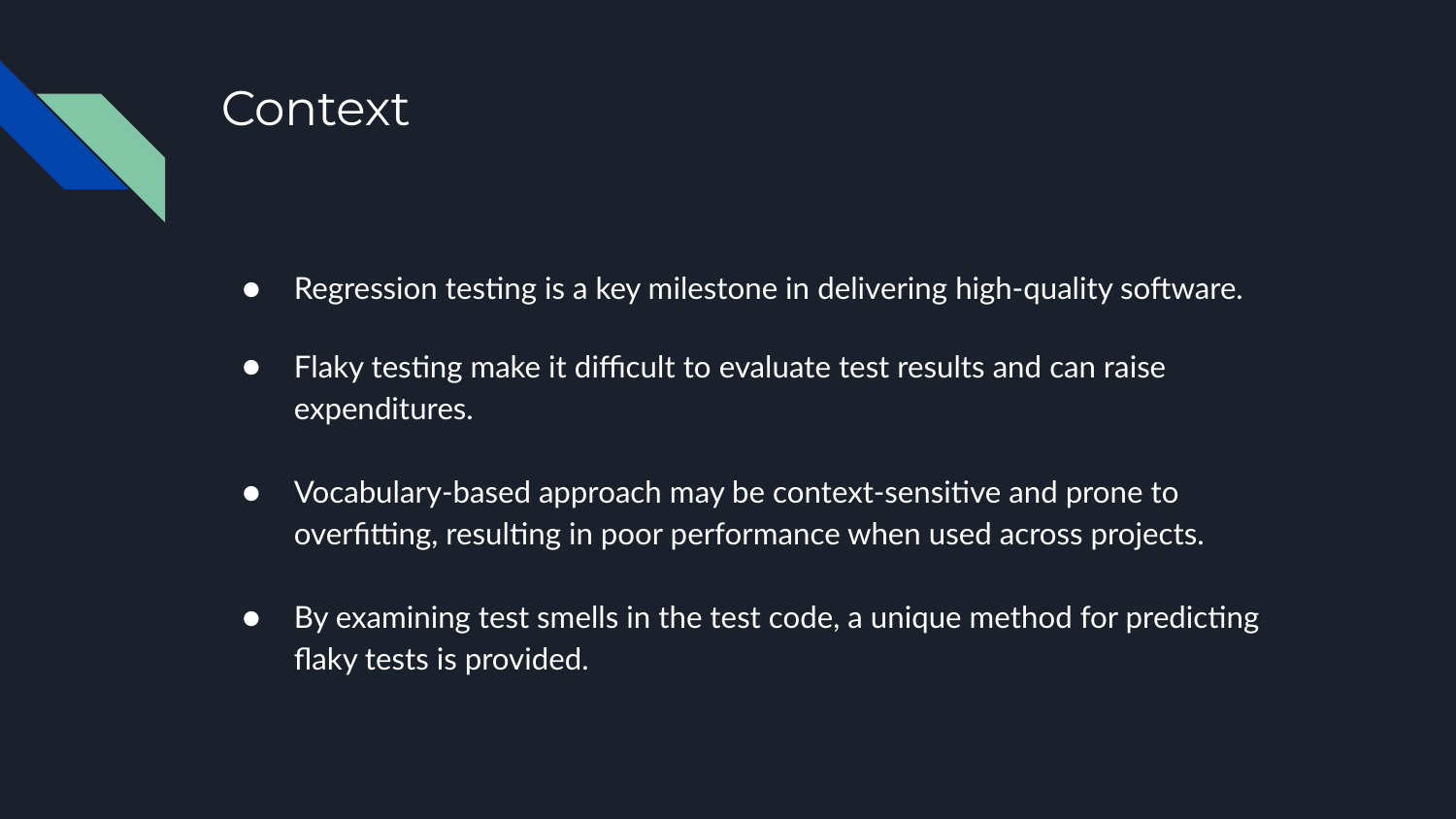

# Context
Regression testing is a key milestone in delivering high-quality software.
Flaky testing make it difficult to evaluate test results and can raise expenditures.
Vocabulary-based approach may be context-sensitive and prone to overfitting, resulting in poor performance when used across projects.
By examining test smells in the test code, a unique method for predicting  flaky tests is provided.